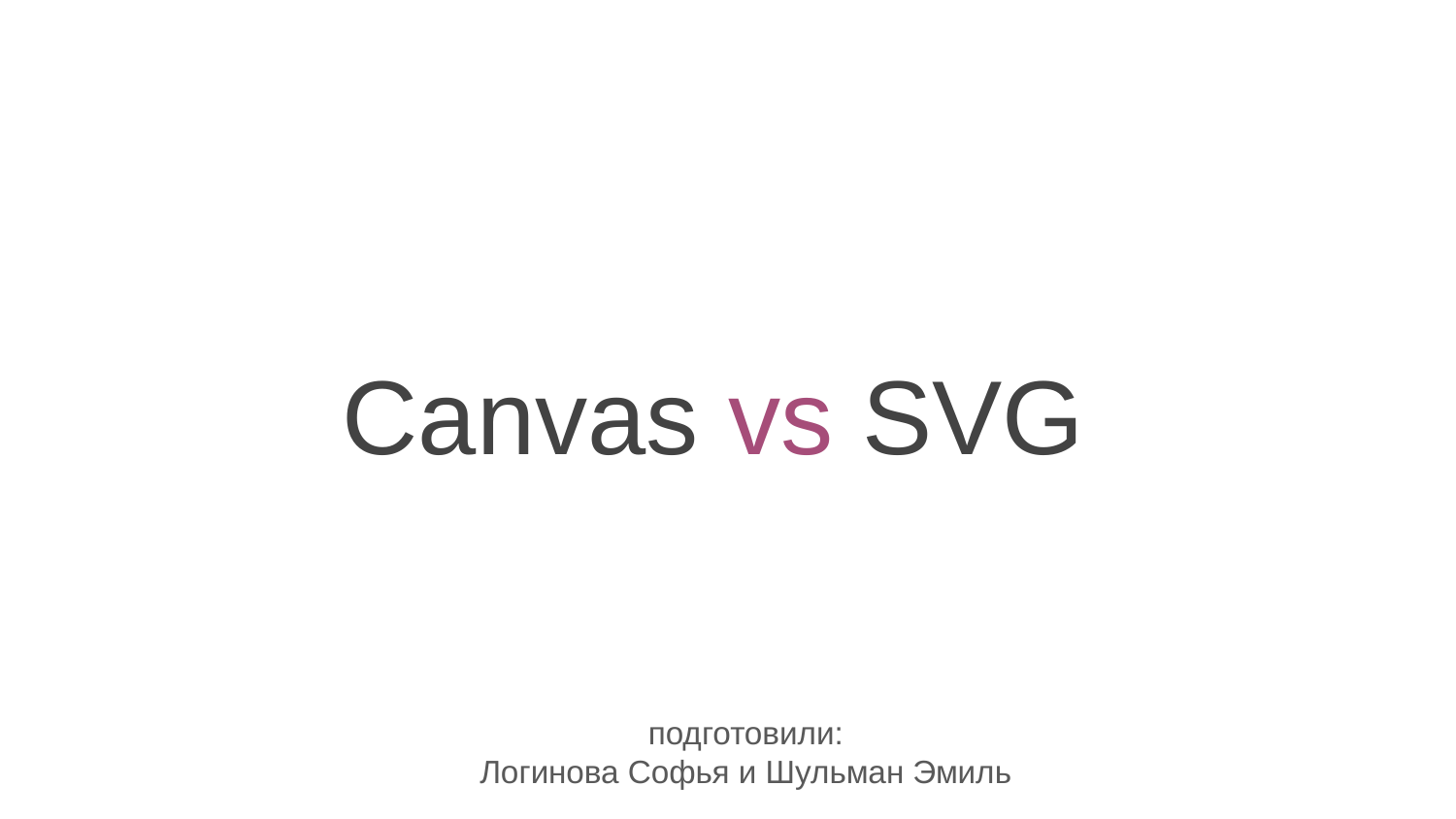

# Canvas vs SVG
подготовили:
Логинова Софья и Шульман Эмиль